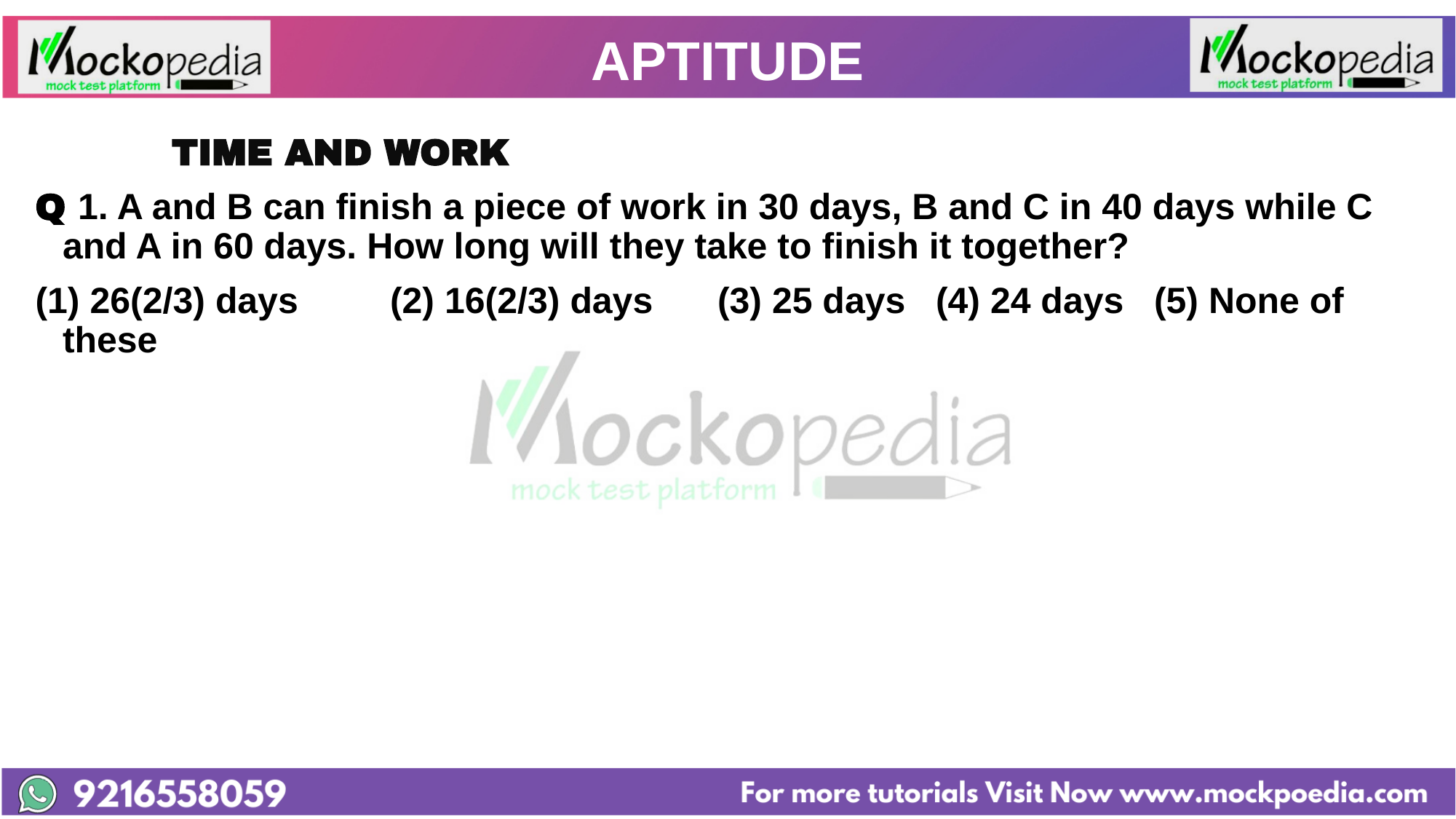

# APTITUDE
		TIME AND WORK
Q 1. A and B can finish a piece of work in 30 days, B and C in 40 days while C and A in 60 days. How long will they take to finish it together?
(1) 26(2/3) days 	(2) 16(2/3) days 	(3) 25 days 	(4) 24 days 	(5) None of these